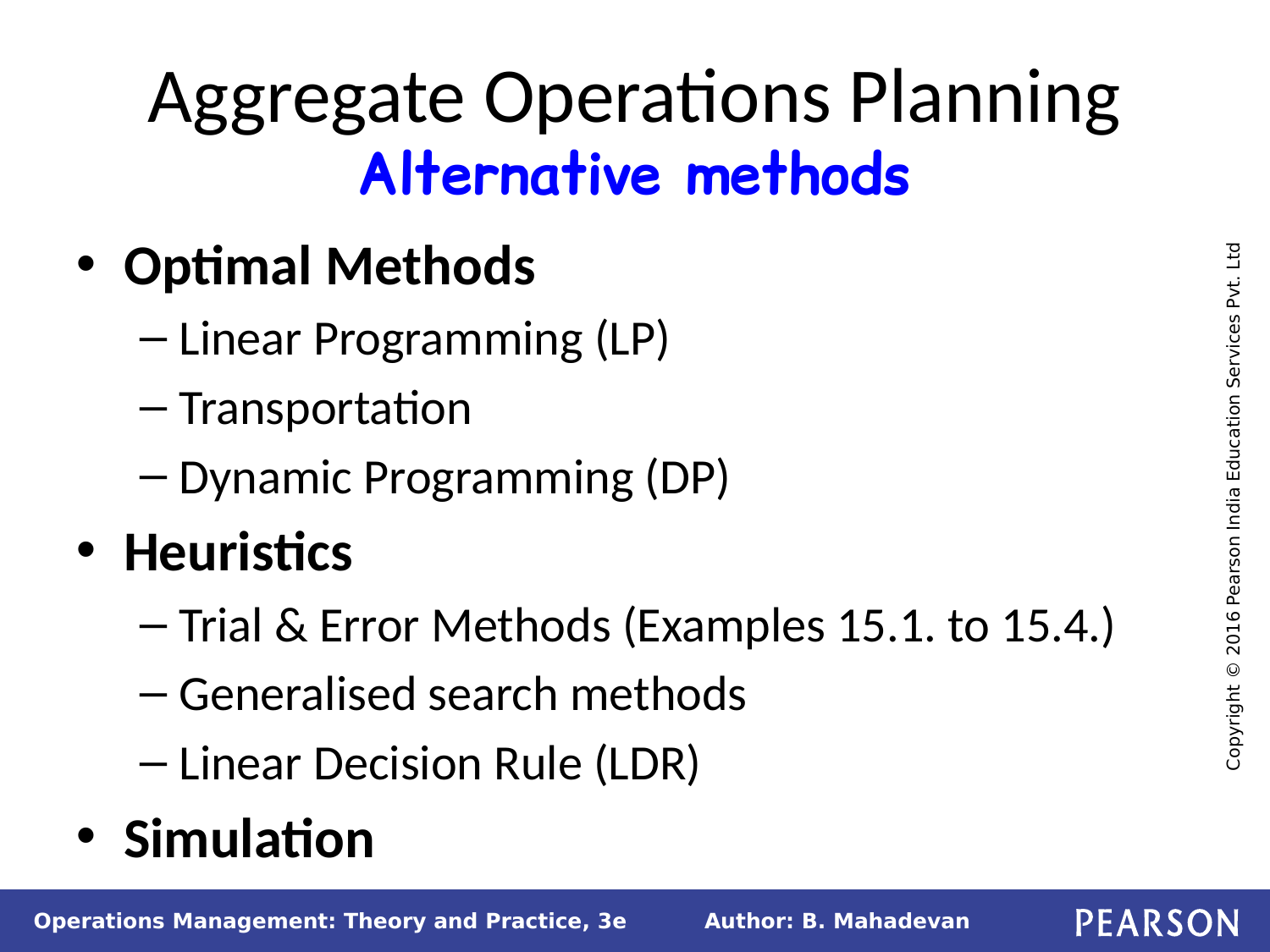

# Aggregate Operations Planning Alternative methods
Optimal Methods
Linear Programming (LP)
Transportation
Dynamic Programming (DP)
Heuristics
Trial & Error Methods (Examples 15.1. to 15.4.)
Generalised search methods
Linear Decision Rule (LDR)
Simulation